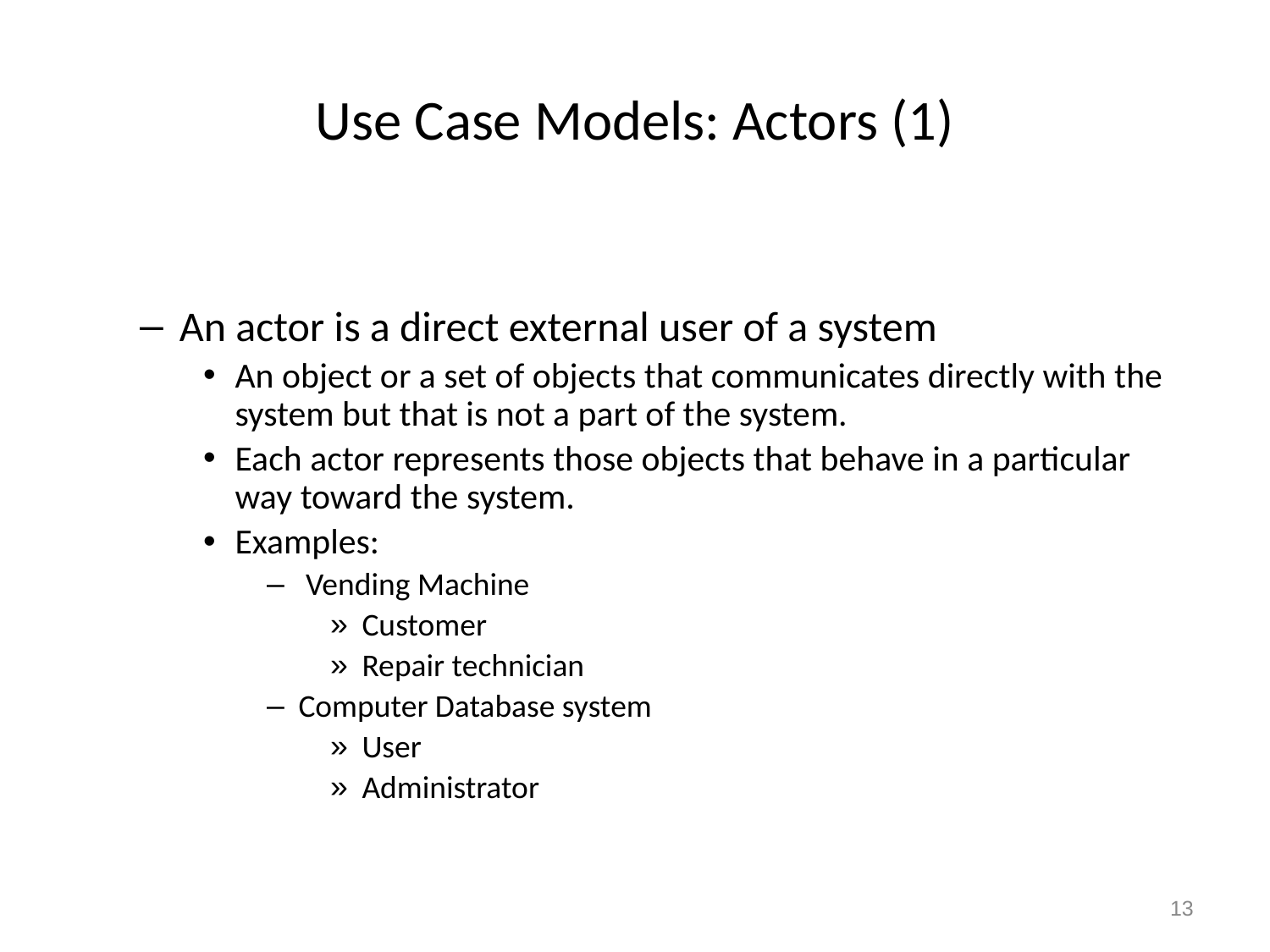

# Use Case Models: Actors (1)

An actor is a direct external user of a system
An object or a set of objects that communicates directly with the system but that is not a part of the system.
Each actor represents those objects that behave in a particular way toward the system.
Examples:
 Vending Machine
Customer
Repair technician
Computer Database system
User
Administrator

13